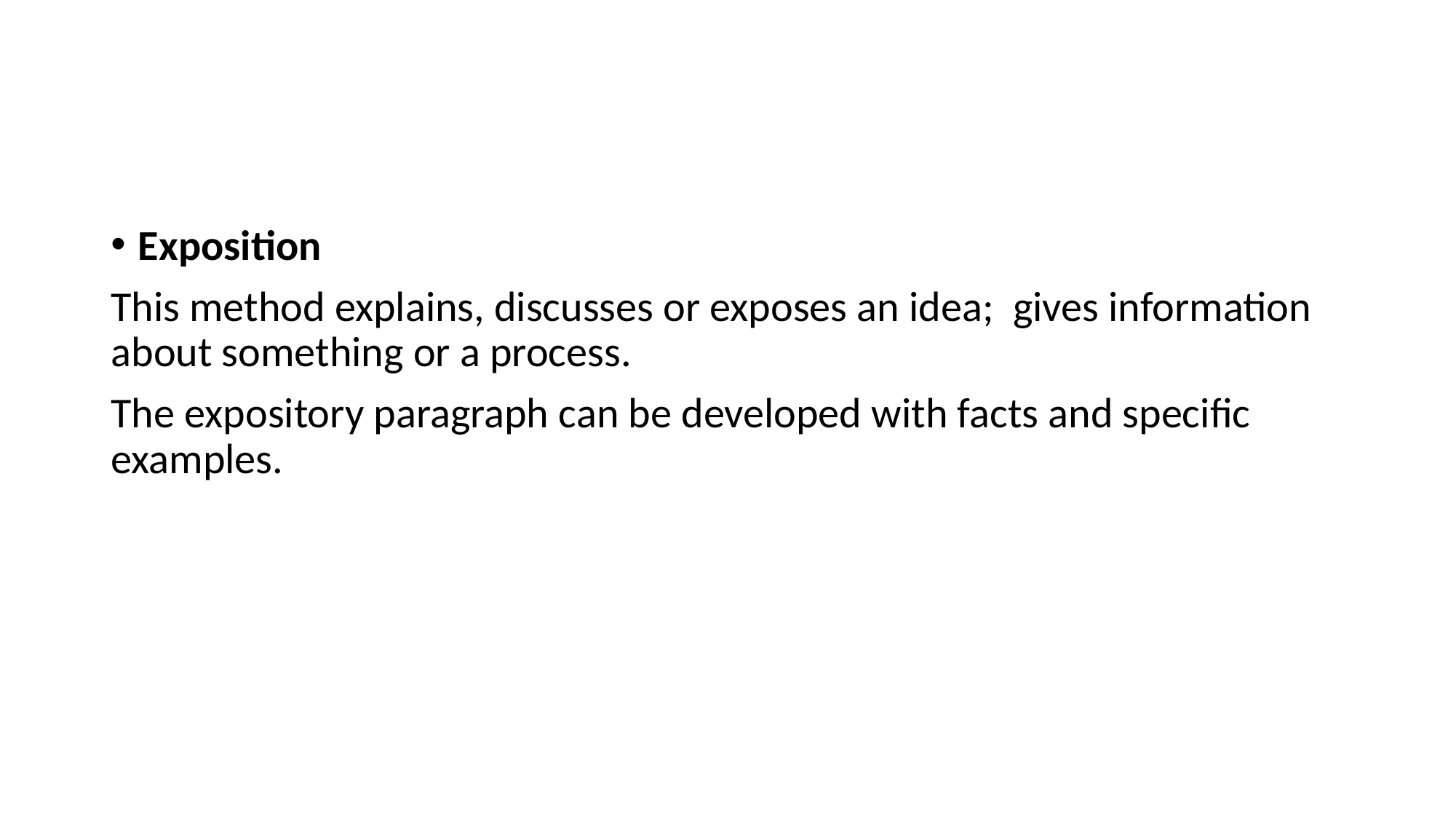

#
Exposition
This method explains, discusses or exposes an idea;  gives information about something or a process.
The expository paragraph can be developed with facts and specific examples.